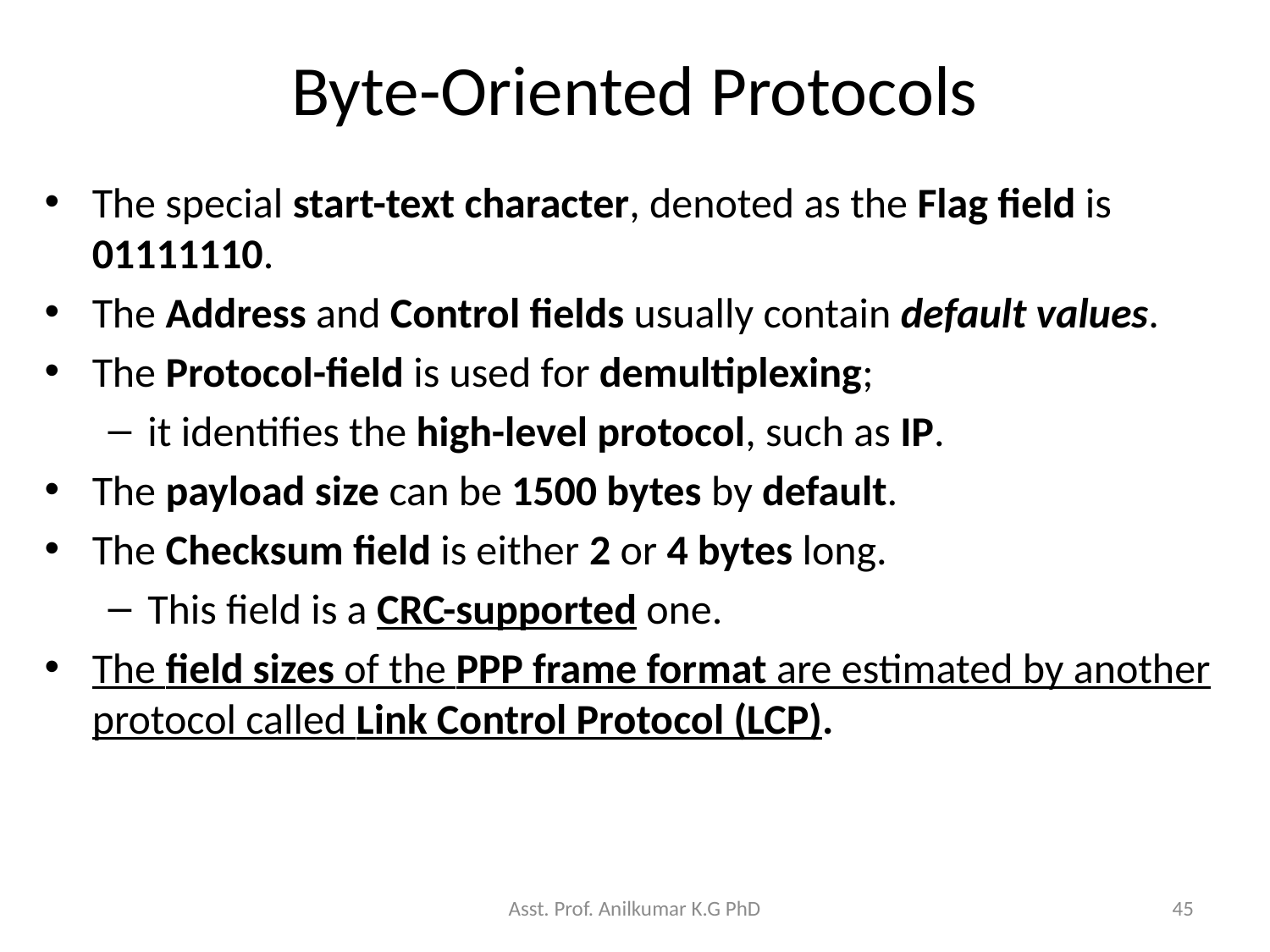

# Byte-Oriented Protocols
The special start-text character, denoted as the Flag field is 01111110.
The Address and Control fields usually contain default values.
The Protocol-field is used for demultiplexing;
it identifies the high-level protocol, such as IP.
The payload size can be 1500 bytes by default.
The Checksum field is either 2 or 4 bytes long.
This field is a CRC-supported one.
The field sizes of the PPP frame format are estimated by another protocol called Link Control Protocol (LCP).

Asst. Prof. Anilkumar K.G PhD
45